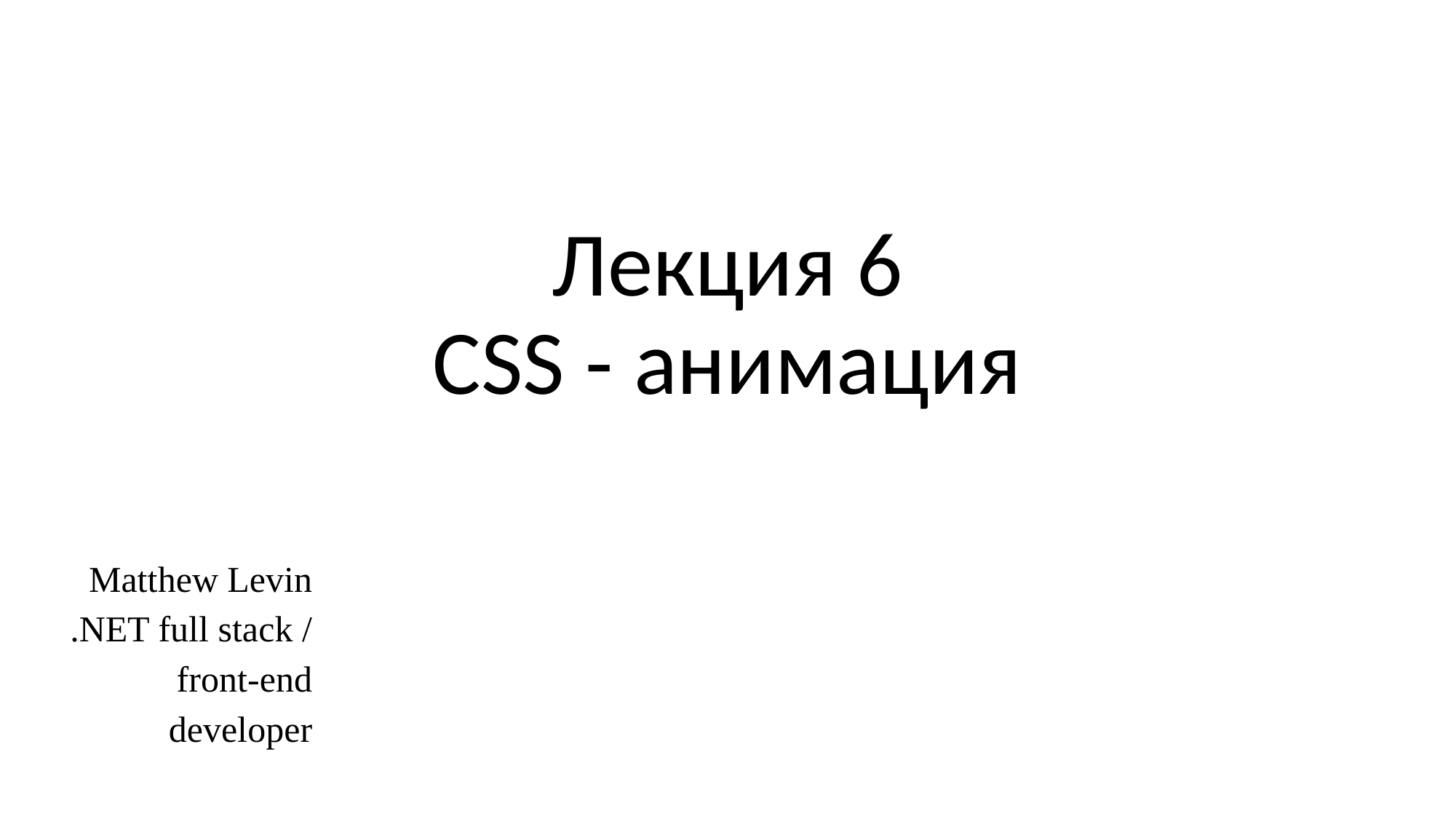

# Лекция 6 CSS - анимация
Matthew Levin
.NET full stack /
 front-end
developer